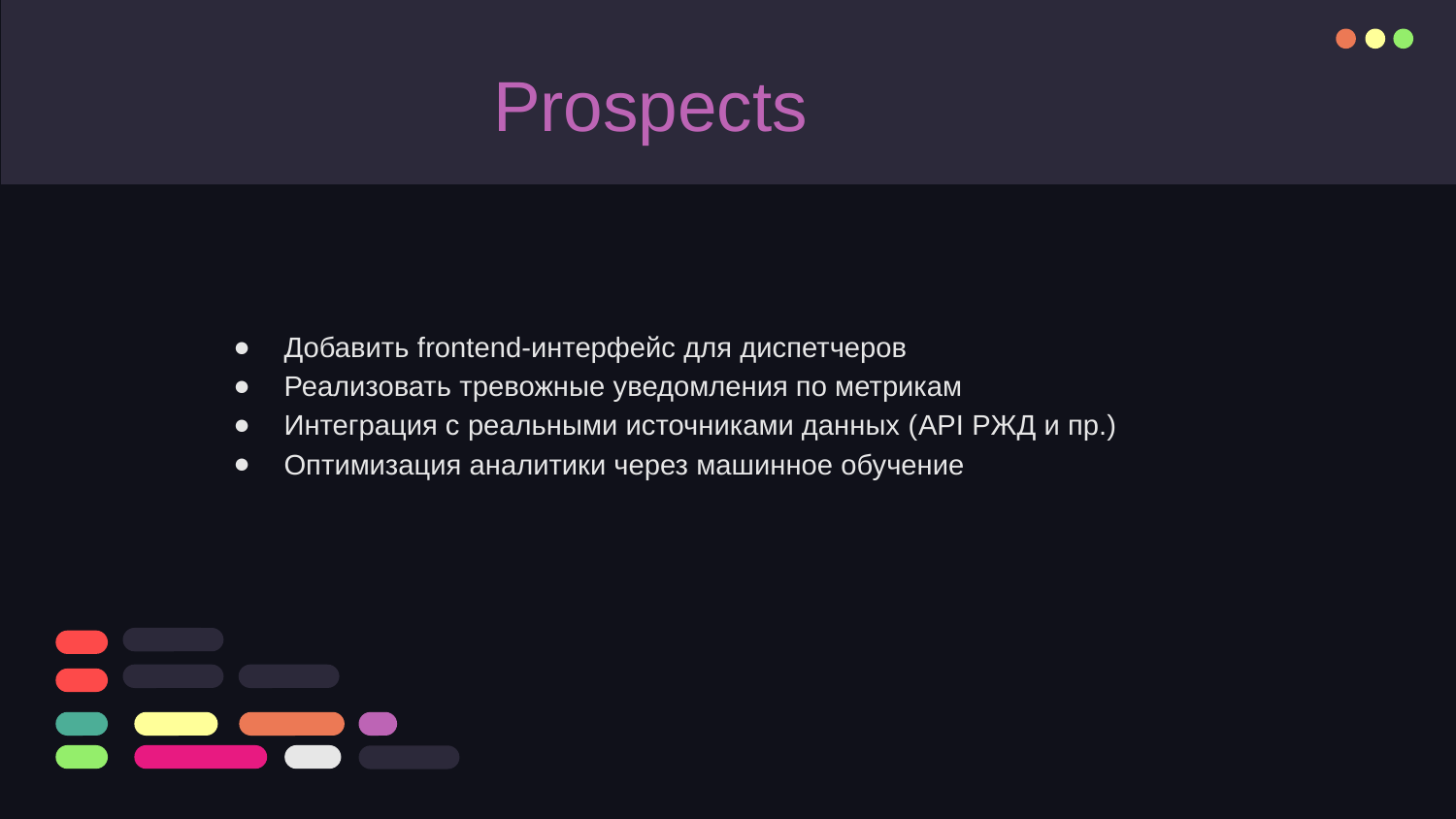

# Prospects
Добавить frontend-интерфейс для диспетчеров
Реализовать тревожные уведомления по метрикам
Интеграция с реальными источниками данных (API РЖД и пр.)
Оптимизация аналитики через машинное обучение